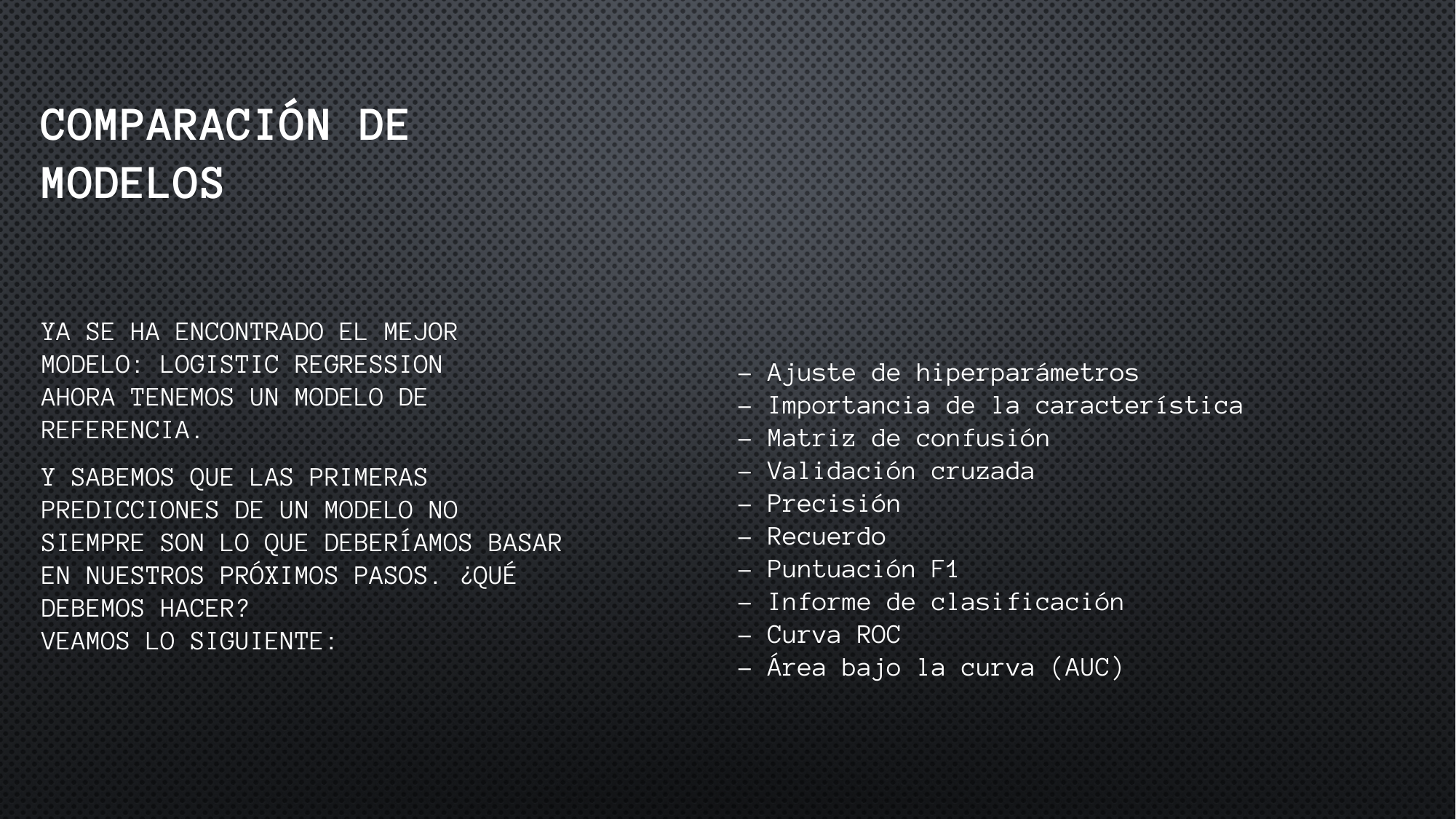

# Comparación de modelos
Ya se ha encontrado el mejor modelo: Logistic Regression
Ahora tenemos un modelo de referencia.
Y sabemos que las primeras predicciones de un modelo no siempre son lo que deberíamos basar en nuestros próximos pasos. ¿Qué debemos hacer?
Veamos lo siguiente:
- Ajuste de hiperparámetros
- Importancia de la característica
- Matriz de confusión
- Validación cruzada
- Precisión
- Recuerdo
- Puntuación F1
- Informe de clasificación
- Curva ROC
- Área bajo la curva (AUC)